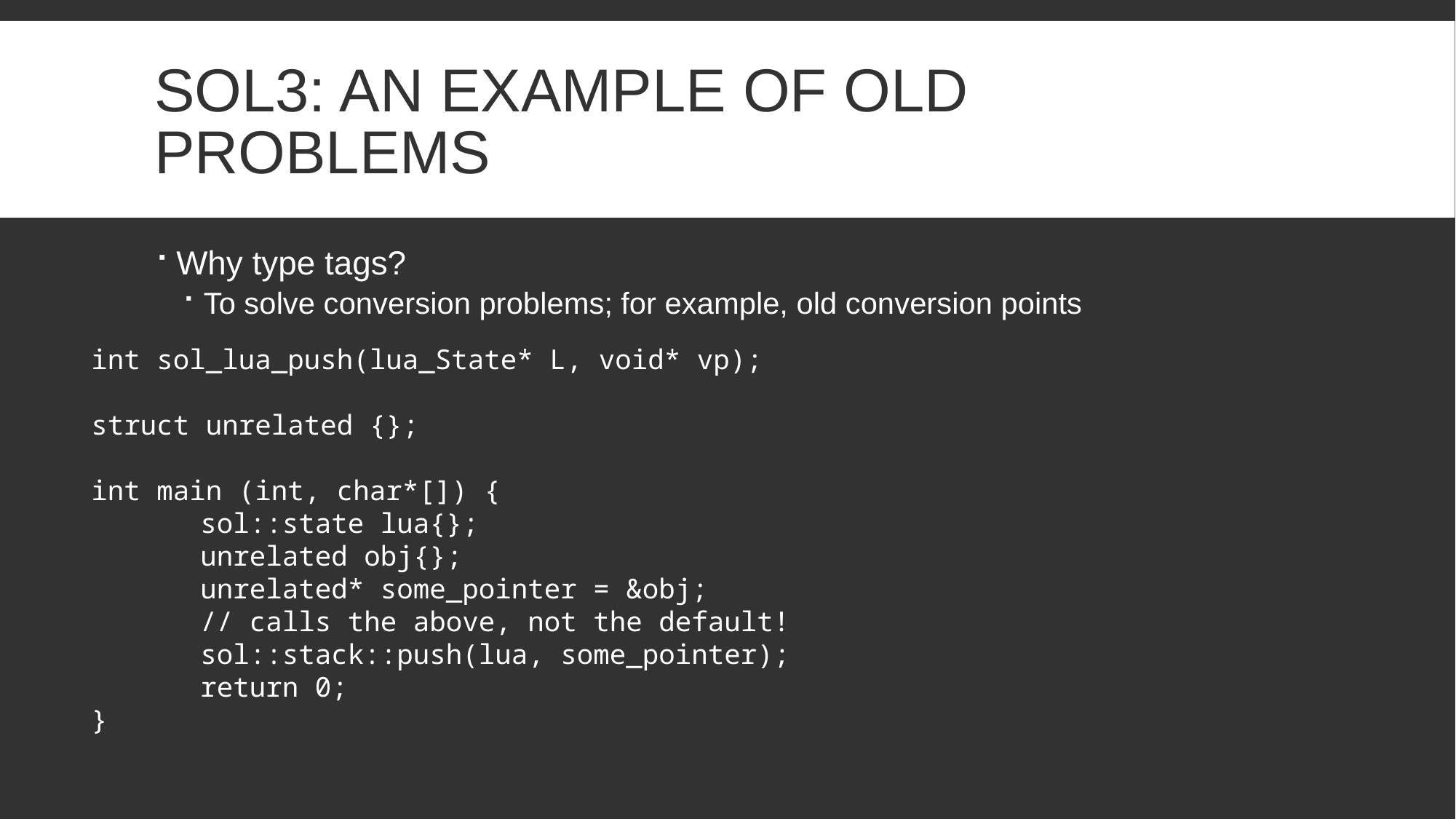

# sol3: an example of old problems
Why type tags?
To solve conversion problems; for example, old conversion points

int sol_lua_push(lua_State* L, void* vp);

struct unrelated {};
int main (int, char*[]) {
	sol::state lua{};
	unrelated obj{};
	unrelated* some_pointer = &obj;
	// calls the above, not the default!
	sol::stack::push(lua, some_pointer);
	return 0;
}